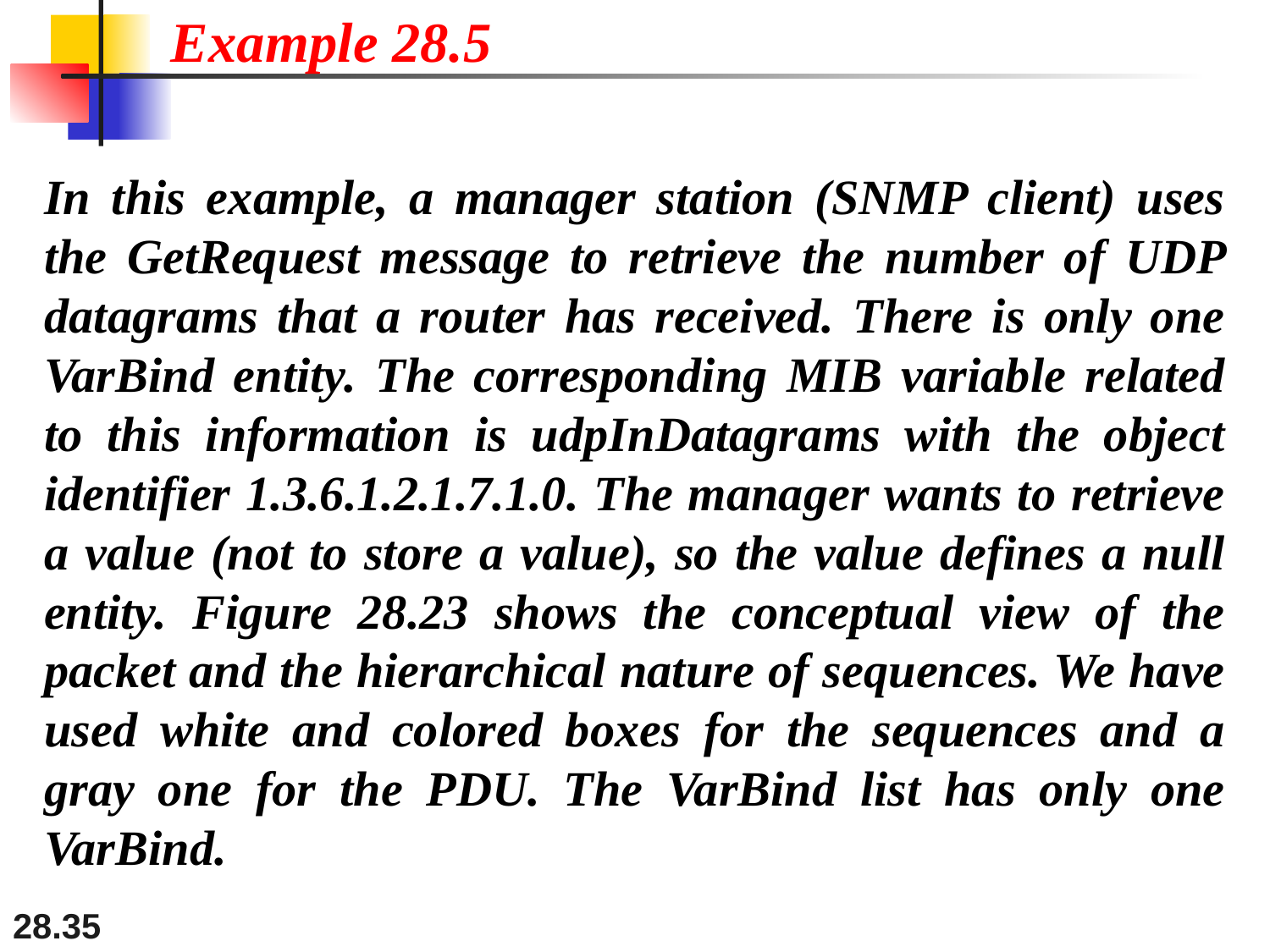

Example 28.5

In this example, a manager station (SNMP client) uses the GetRequest message to retrieve the number of UDP datagrams that a router has received. There is only one VarBind entity. The corresponding MIB variable related to this information is udpInDatagrams with the object identifier 1.3.6.1.2.1.7.1.0. The manager wants to retrieve a value (not to store a value), so the value defines a null entity. Figure 28.23 shows the conceptual view of the packet and the hierarchical nature of sequences. We have used white and colored boxes for the sequences and a gray one for the PDU. The VarBind list has only one VarBind.
28.35